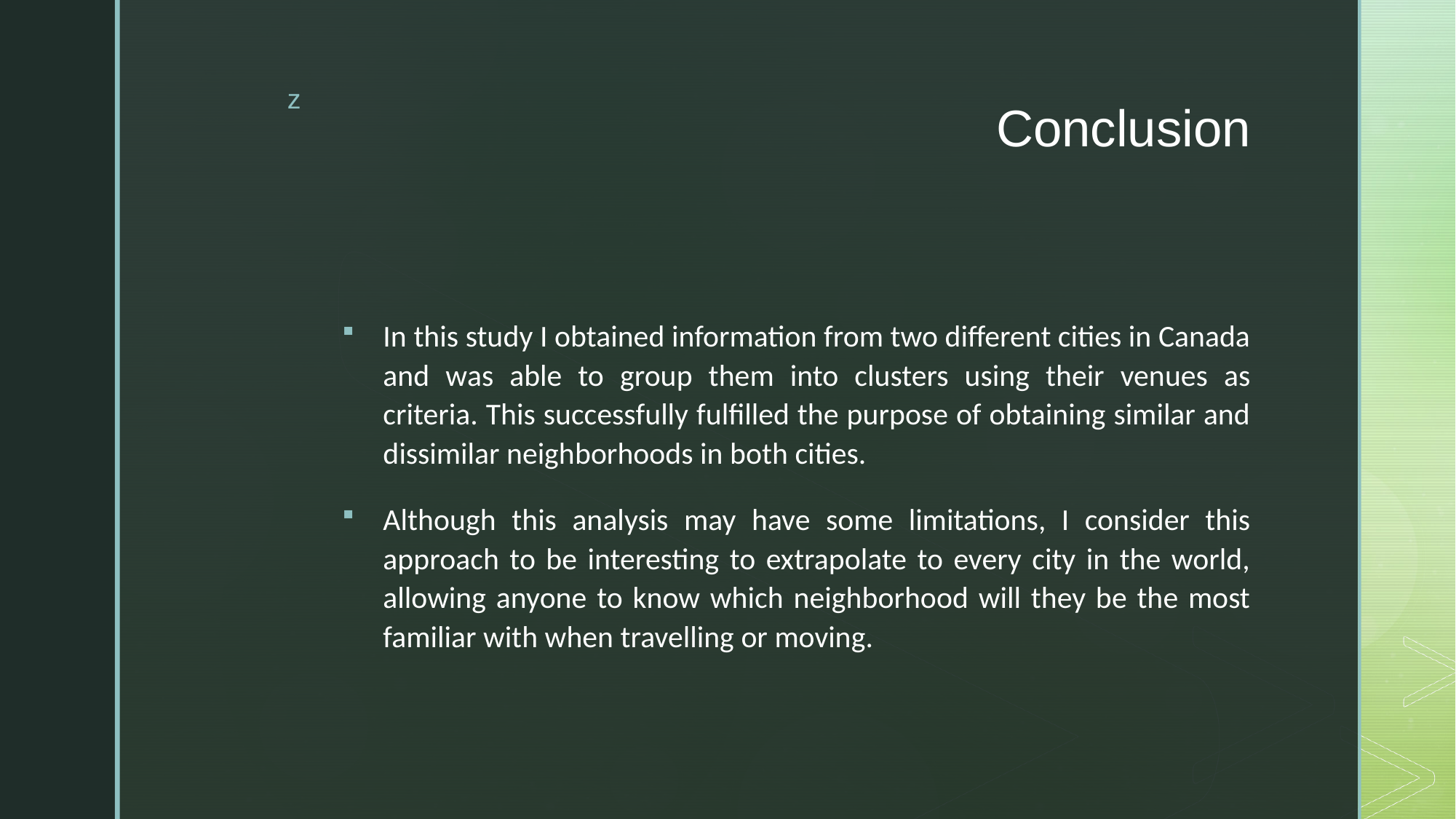

# Conclusion
In this study I obtained information from two different cities in Canada and was able to group them into clusters using their venues as criteria. This successfully fulfilled the purpose of obtaining similar and dissimilar neighborhoods in both cities.
Although this analysis may have some limitations, I consider this approach to be interesting to extrapolate to every city in the world, allowing anyone to know which neighborhood will they be the most familiar with when travelling or moving.